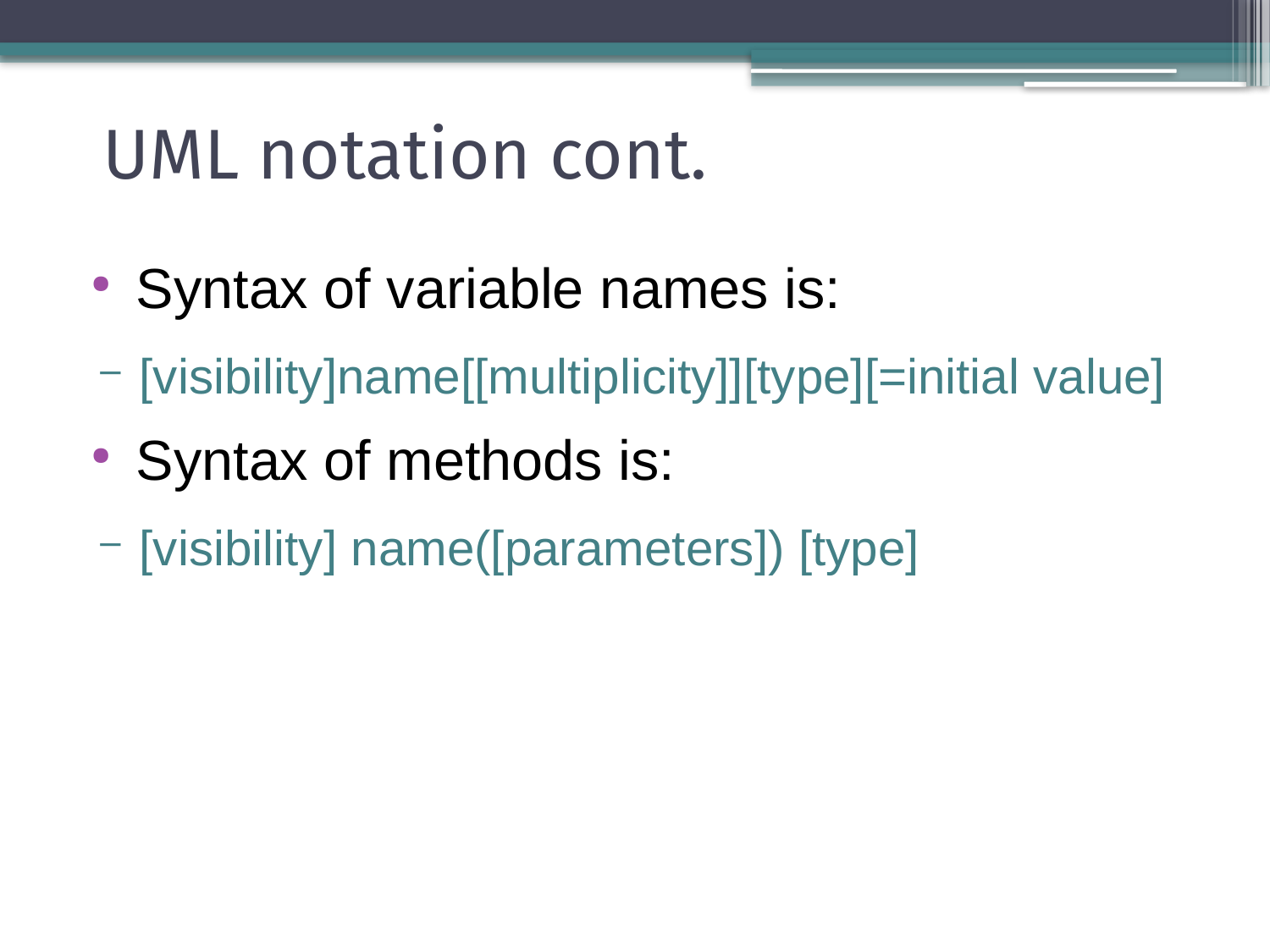

UML notation cont.
Syntax of variable names is:
[visibility]name[[multiplicity]][type][=initial value]
Syntax of methods is:
[visibility] name([parameters]) [type]